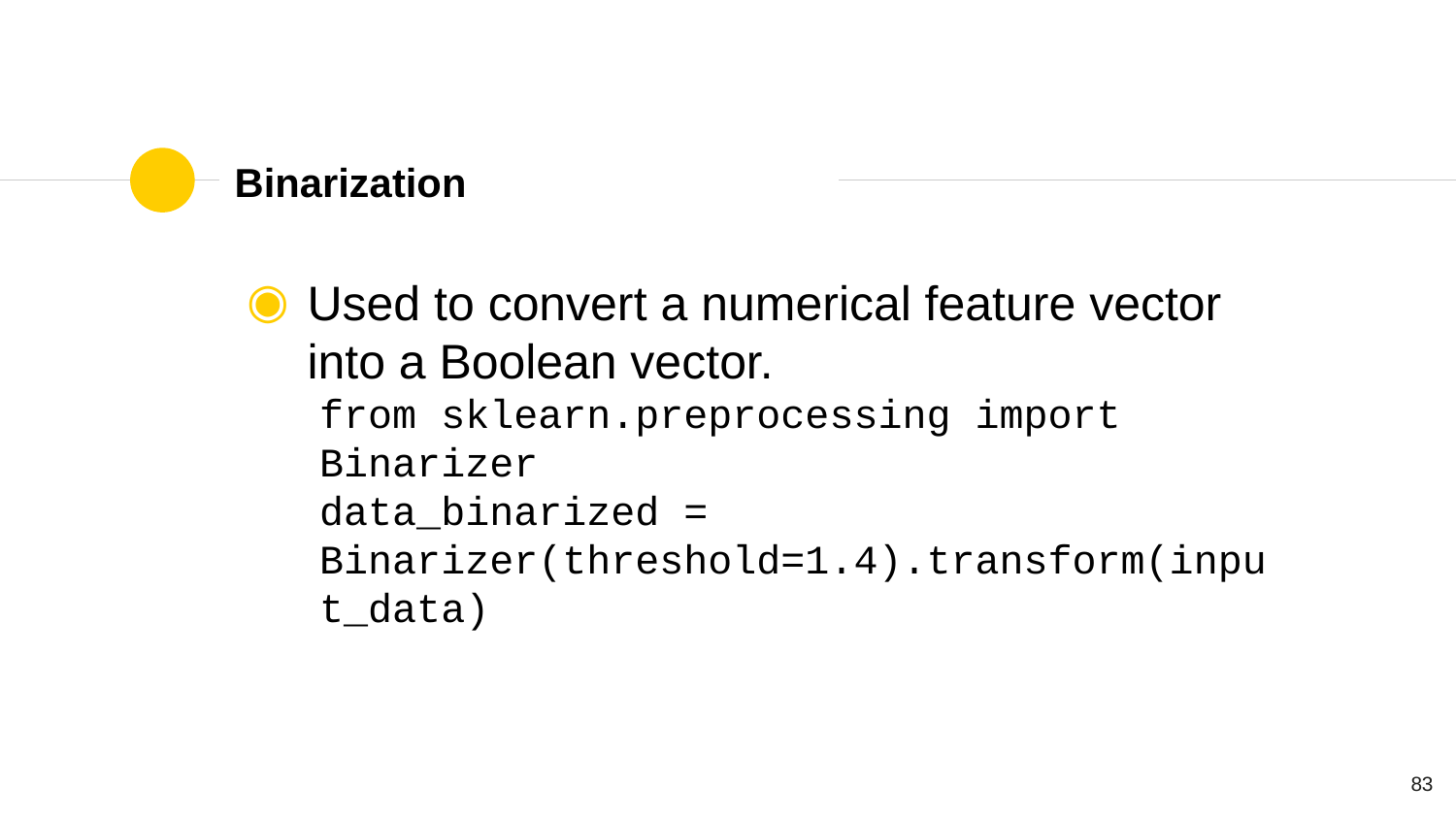

# Binarization
Used to convert a numerical feature vector into a Boolean vector.
from sklearn.preprocessing import Binarizer
data_binarized = Binarizer(threshold=1.4).transform(input_data)
83